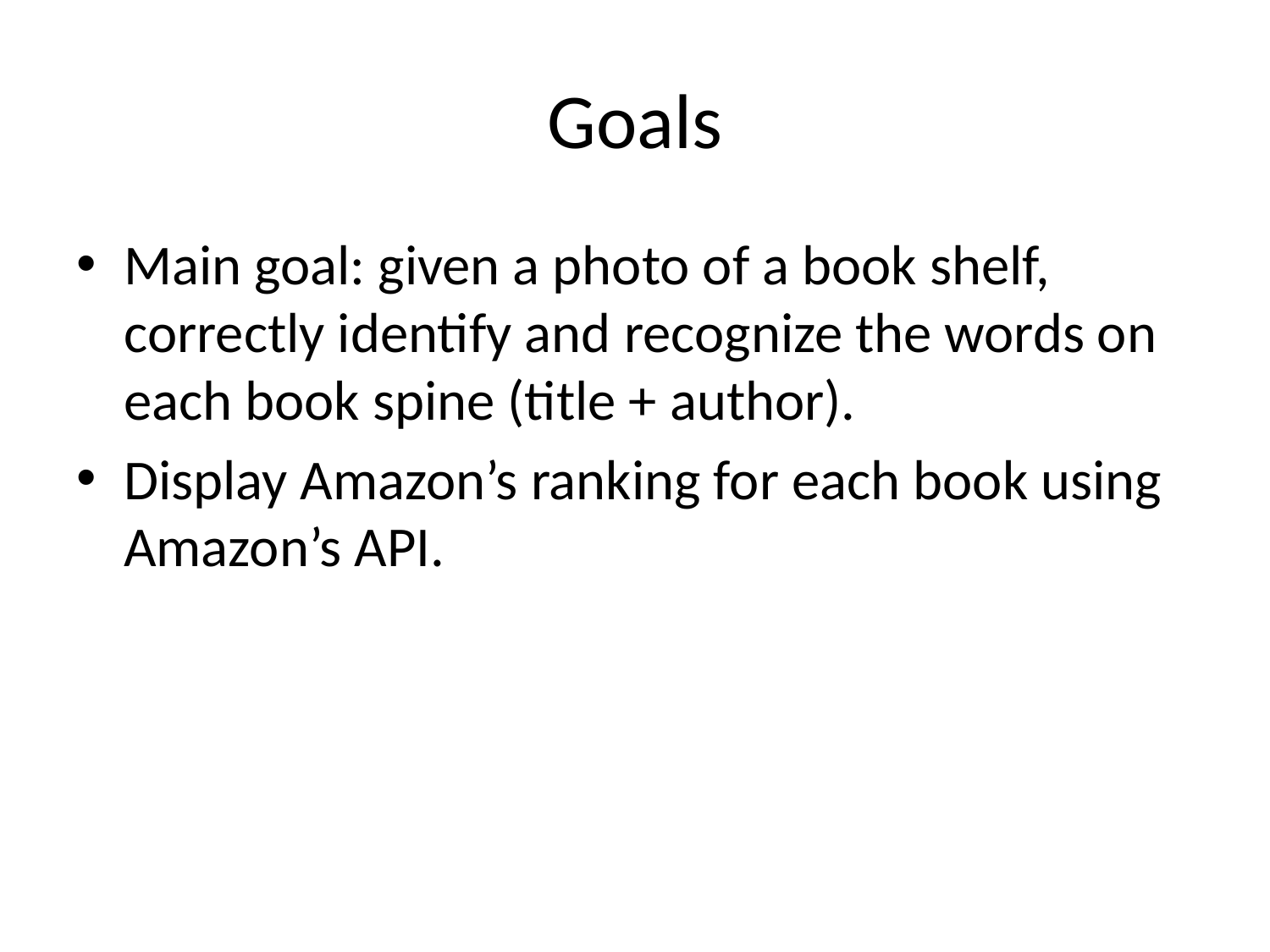

# Goals
Main goal: given a photo of a book shelf, correctly identify and recognize the words on each book spine (title + author).
Display Amazon’s ranking for each book using Amazon’s API.